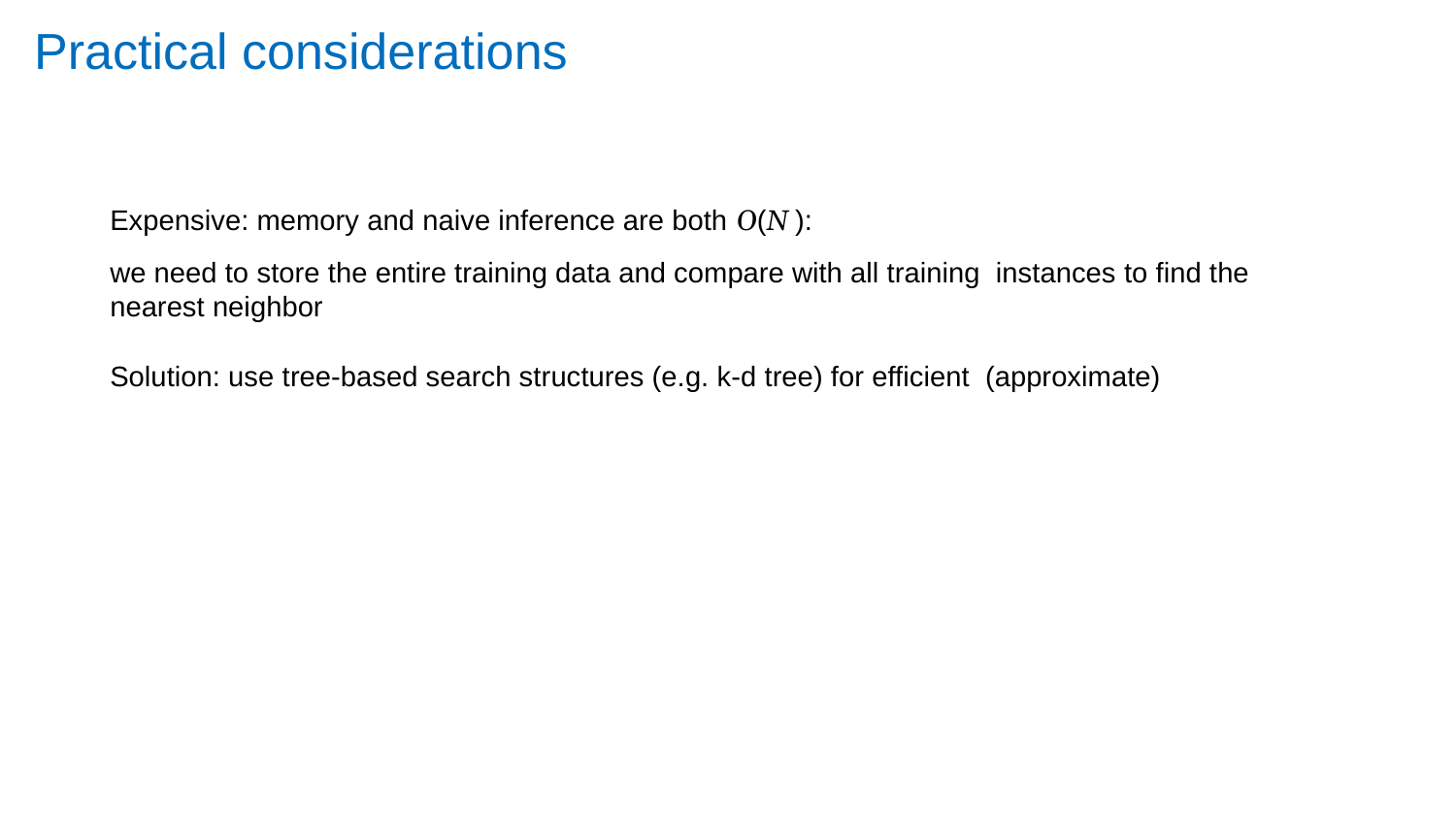

# Practical considerations
Expensive: memory and naive inference are both O(N ):
we need to store the entire training data and compare with all training  instances to find the nearest neighbor

Solution: use tree-based search structures (e.g. k-d tree) for efficient  (approximate)